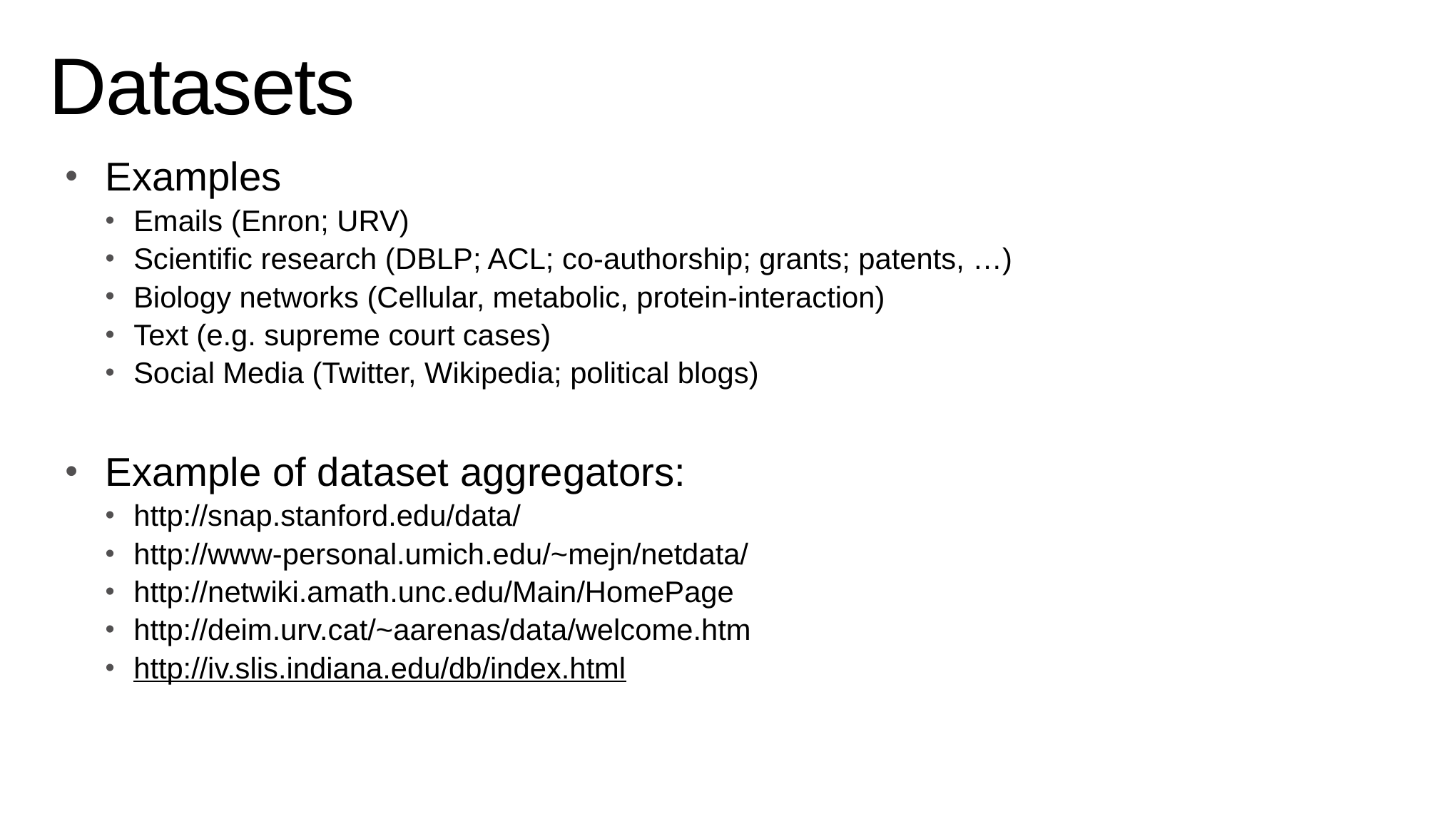

# Datasets
Examples
Emails (Enron; URV)
Scientific research (DBLP; ACL; co-authorship; grants; patents, …)
Biology networks (Cellular, metabolic, protein-interaction)
Text (e.g. supreme court cases)
Social Media (Twitter, Wikipedia; political blogs)

Example of dataset aggregators:
http://snap.stanford.edu/data/
http://www-personal.umich.edu/~mejn/netdata/
http://netwiki.amath.unc.edu/Main/HomePage
http://deim.urv.cat/~aarenas/data/welcome.htm
http://iv.slis.indiana.edu/db/index.html